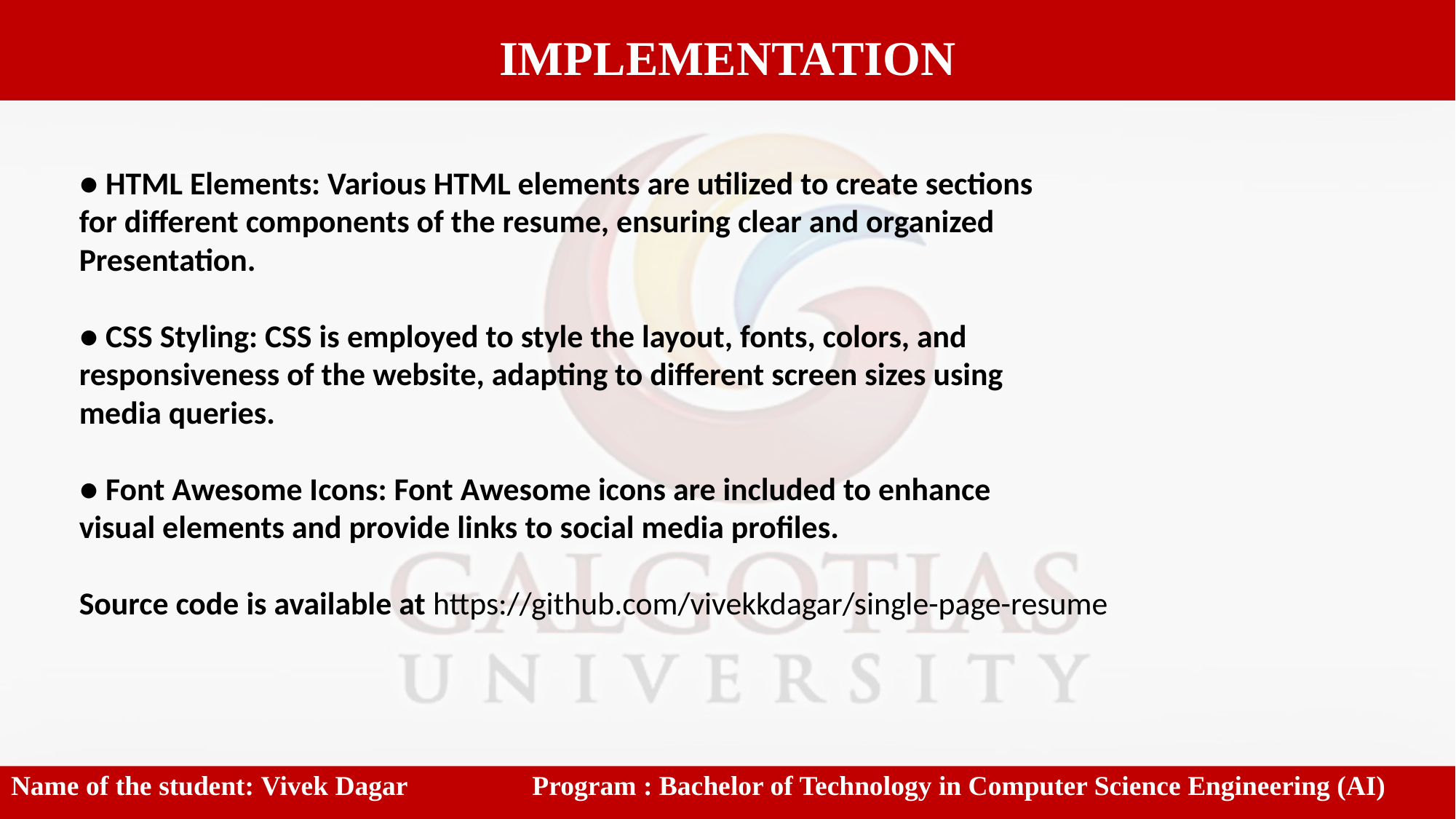

IMPLEMENTATION

● HTML Elements: Various HTML elements are utilized to create sections
for different components of the resume, ensuring clear and organized
Presentation.

● CSS Styling: CSS is employed to style the layout, fonts, colors, and
responsiveness of the website, adapting to different screen sizes using
media queries.

● Font Awesome Icons: Font Awesome icons are included to enhance
visual elements and provide links to social media profiles.

Source code is available at https://github.com/vivekkdagar/single-page-resume

Name of the student: Vivek Dagar                  Program : Bachelor of Technology in Computer Science Engineering (AI)